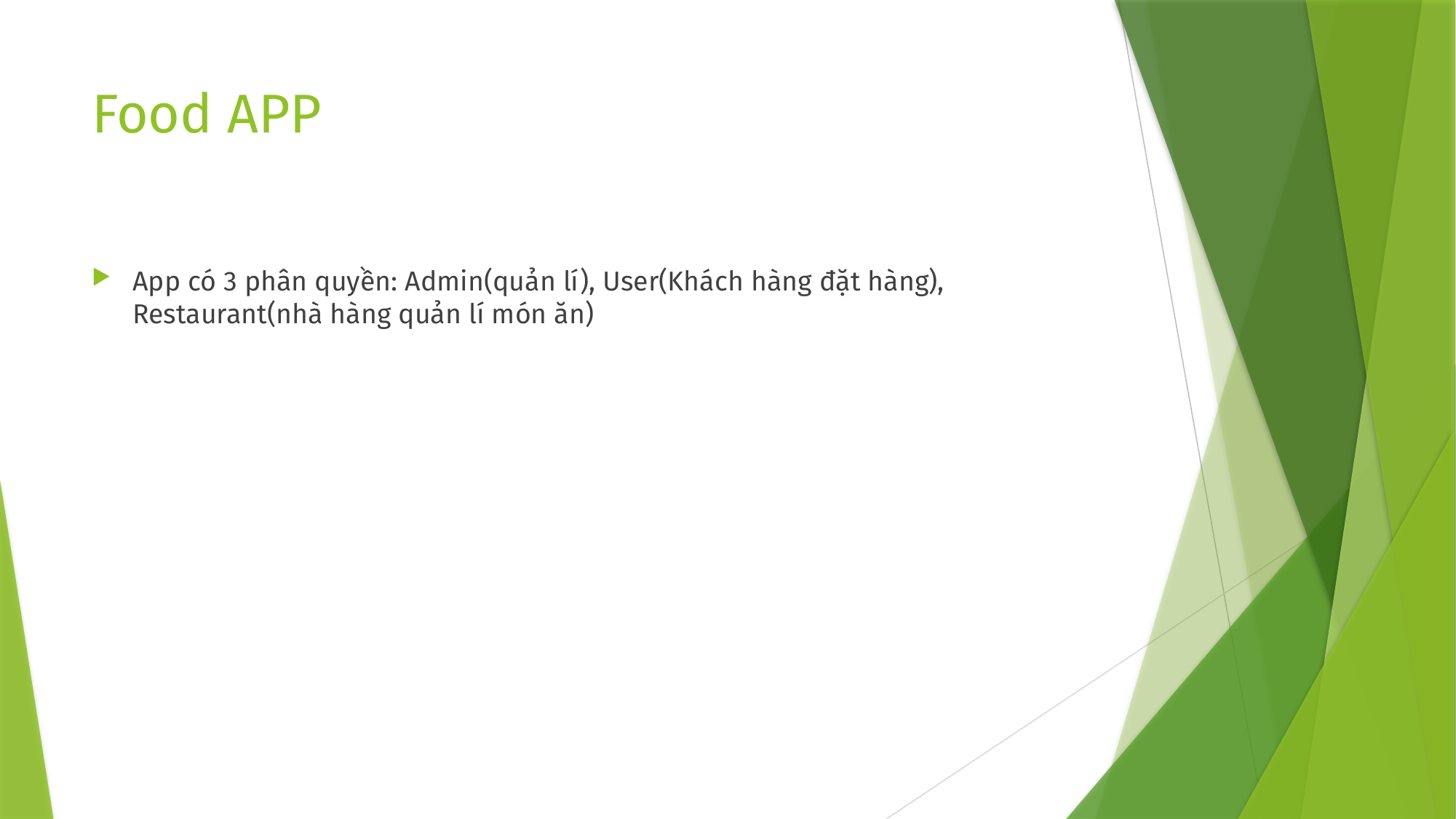

# Food APP
App có 3 phân quyền: Admin(quản lí), User(Khách hàng đặt hàng), Restaurant(nhà hàng quản lí món ăn)